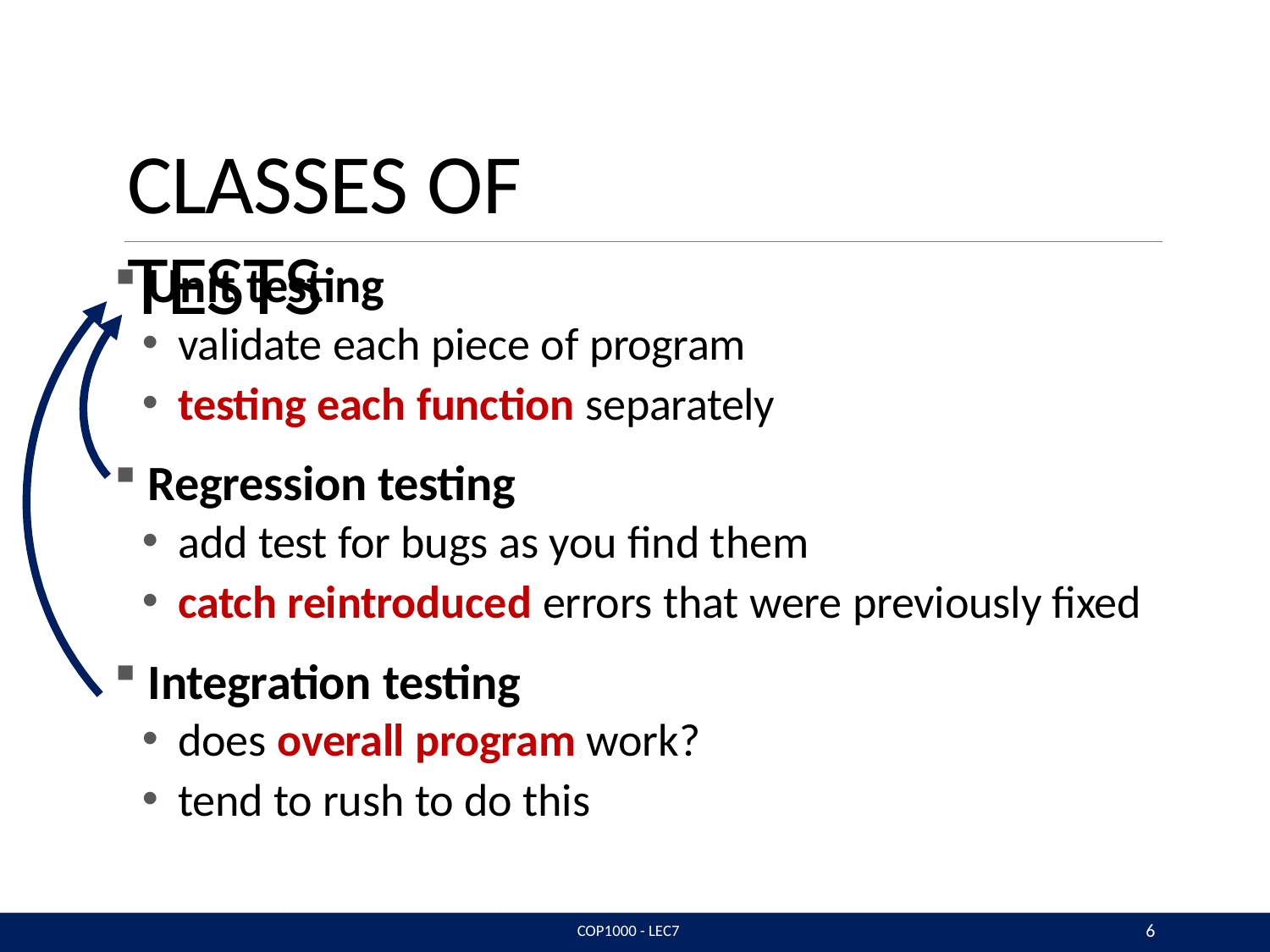

# CLASSES OF TESTS
Unit testing
validate each piece of program
testing each function separately
Regression testing
add test for bugs as you find them
catch reintroduced errors that were previously fixed
Integration testing
does overall program work?
tend to rush to do this

6
COP1000 - LEC7